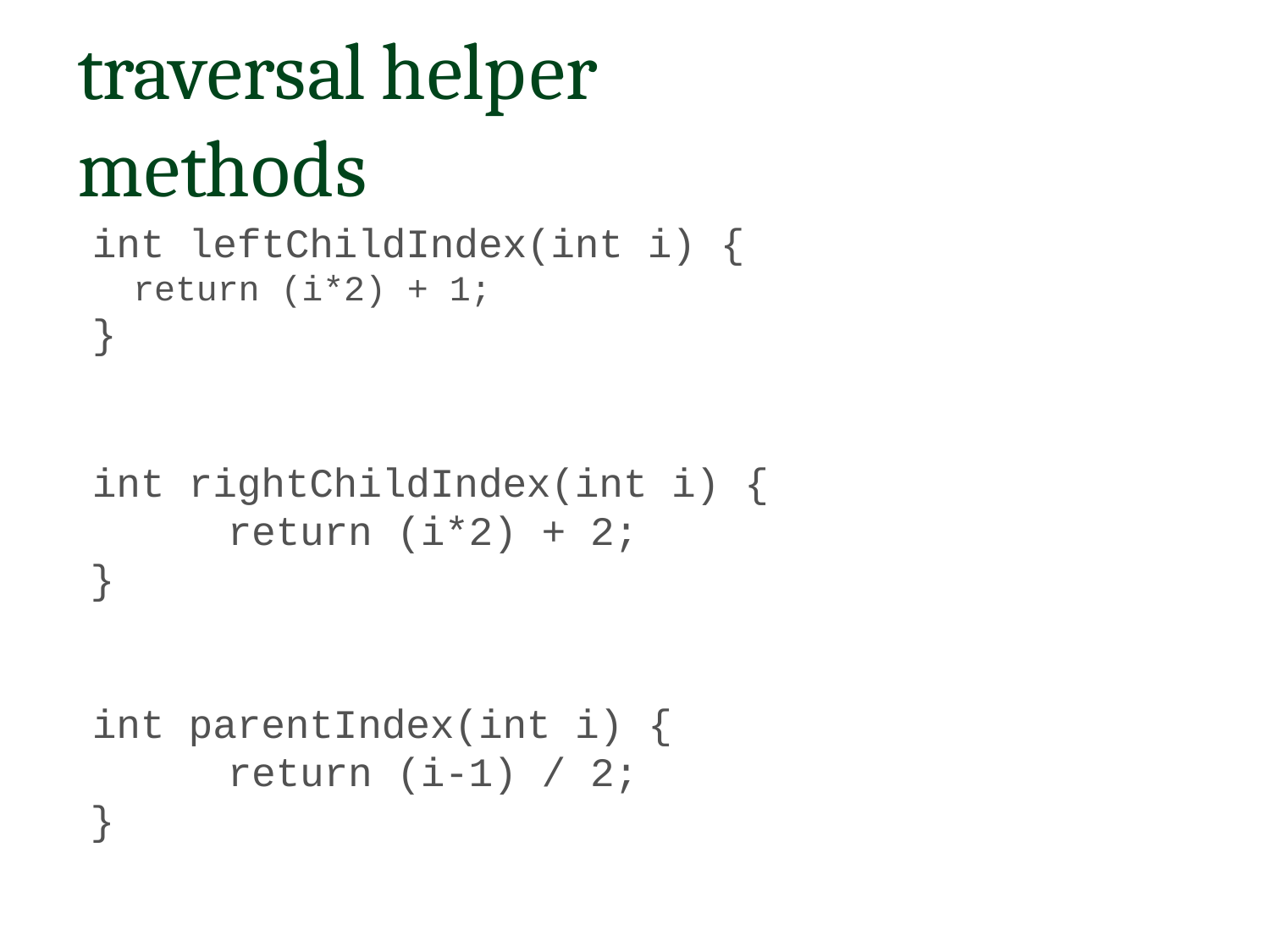

# traversal helper methods
int leftChildIndex(int i) {
return (i*2) + 1;
}

int rightChildIndex(int i) {  return (i*2) + 2;
}
int parentIndex(int i) {  return (i-1) / 2;
}

80